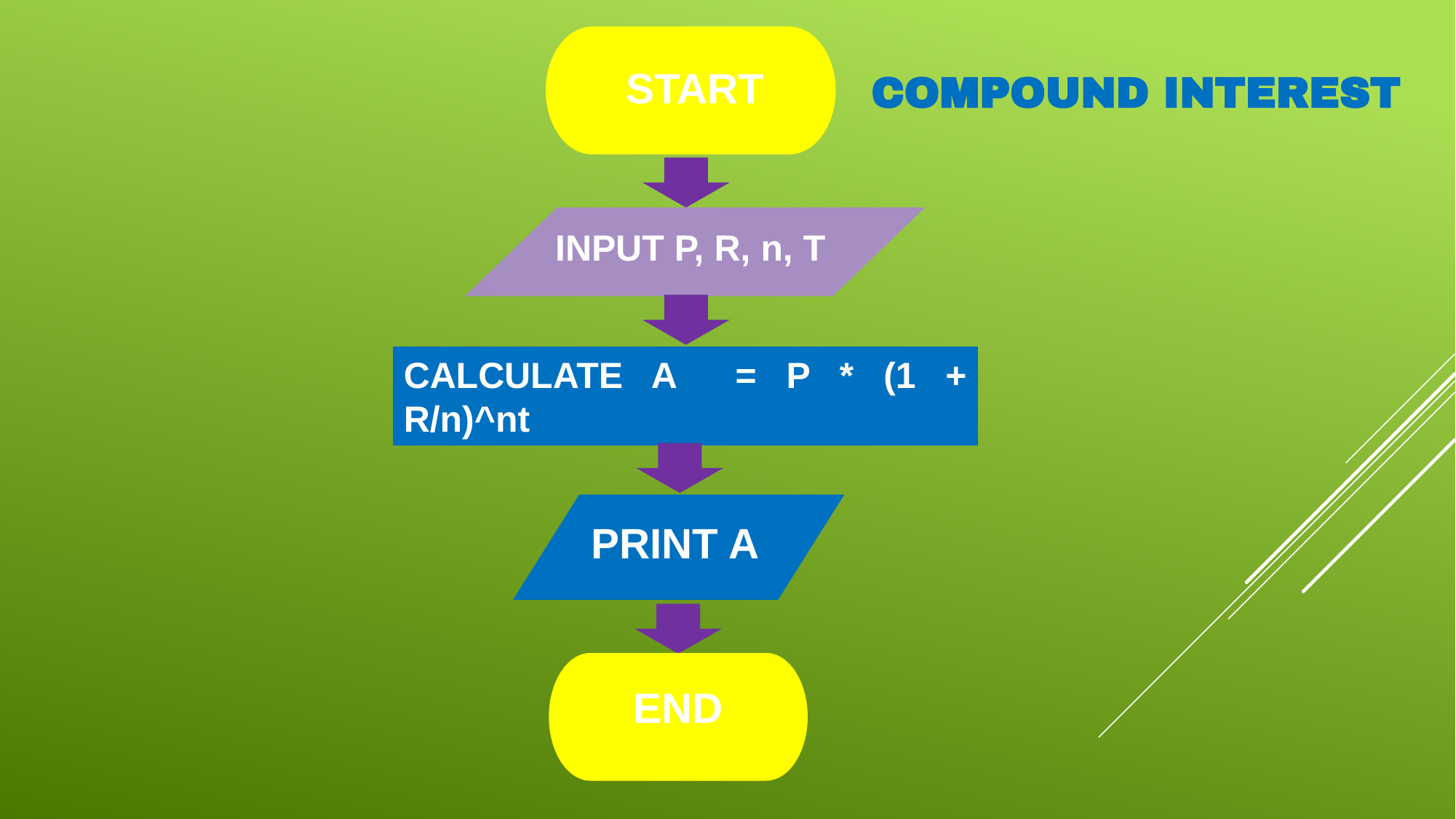

START
COMPOUND INTEREST

INPUT P, R, n, T

CALCULATE A  = P * (1 + R/n)^nt

PRINT A

END